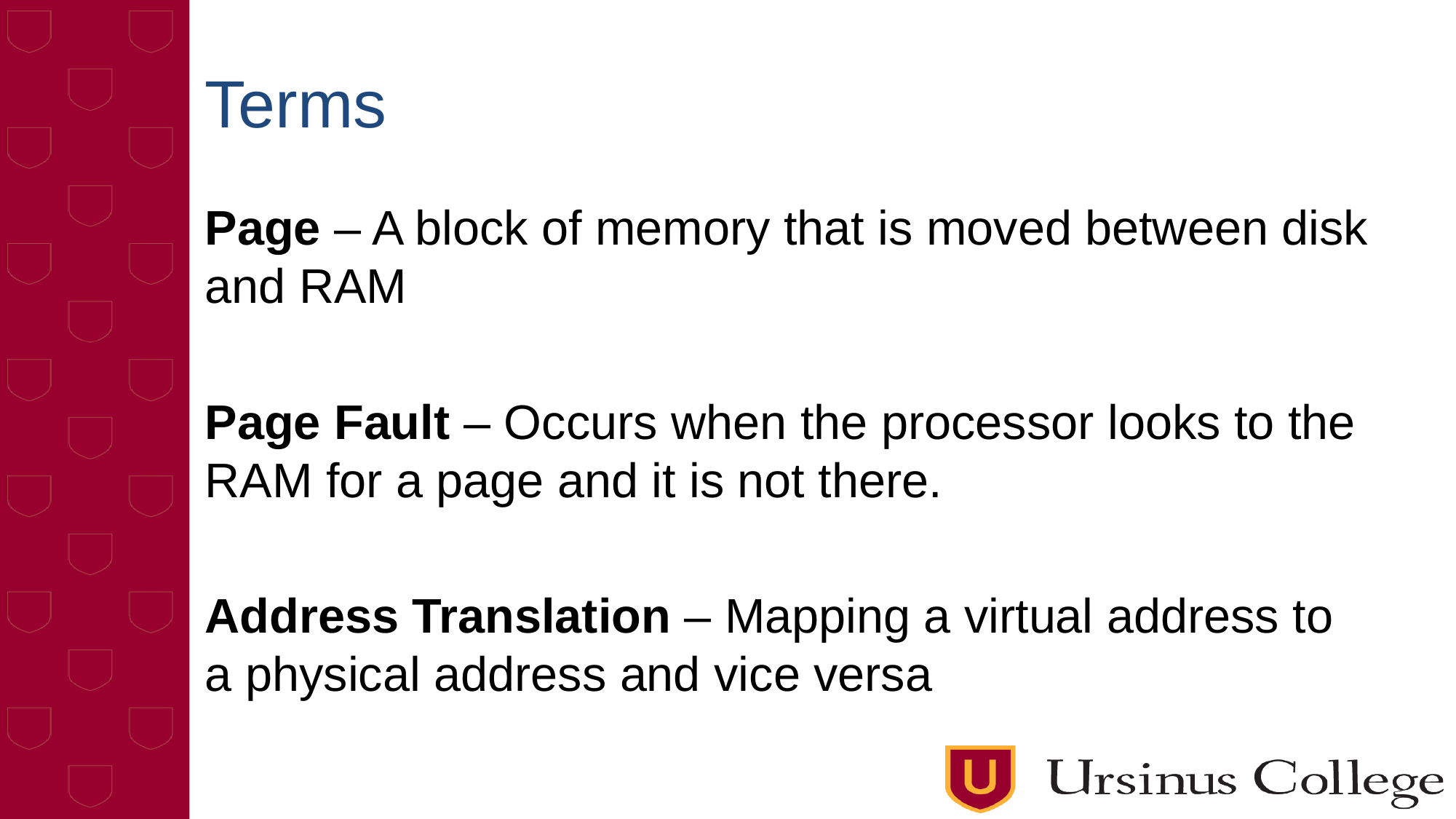

# Terms
Page – A block of memory that is moved between disk and RAM

Page Fault – Occurs when the processor looks to the RAM for a page and it is not there.

Address Translation – Mapping a virtual address to a physical address and vice versa